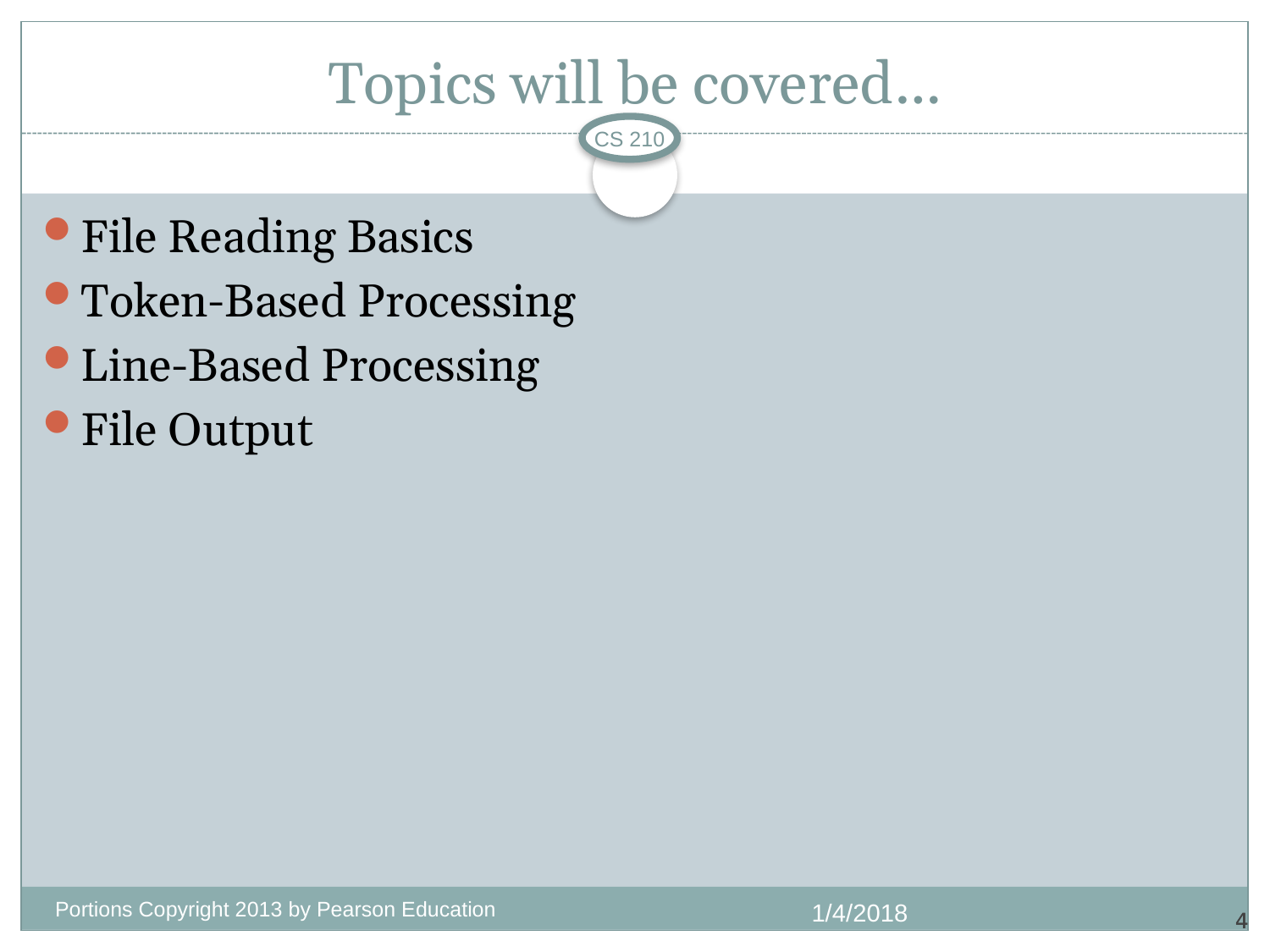

# Topics will be covered…
CS 210
File Reading Basics
Token-Based Processing
Line-Based Processing
File Output

Portions Copyright 2013 by Pearson Education
1/4/2018